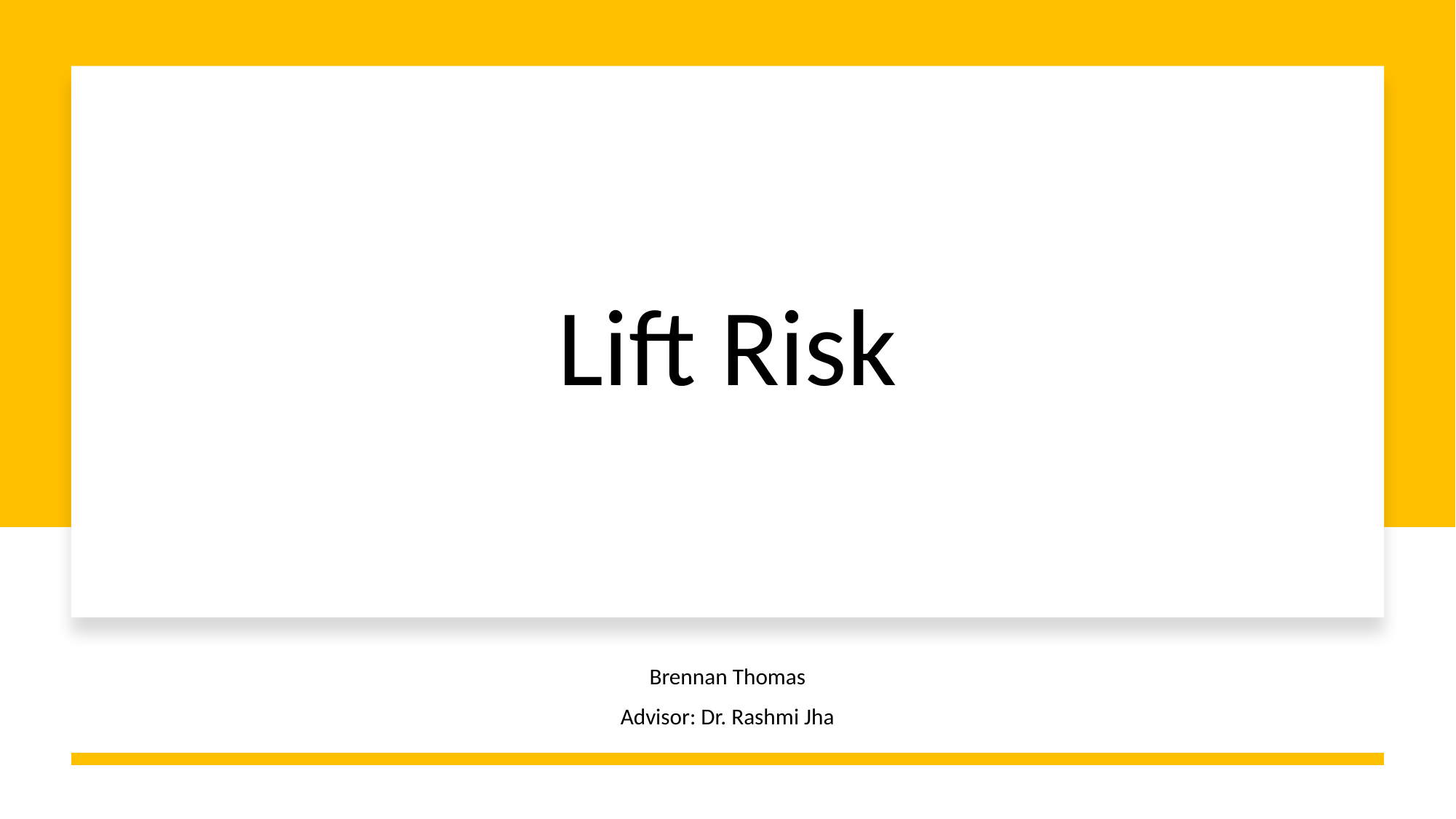

# Lift Risk
Brennan Thomas
Advisor: Dr. Rashmi Jha